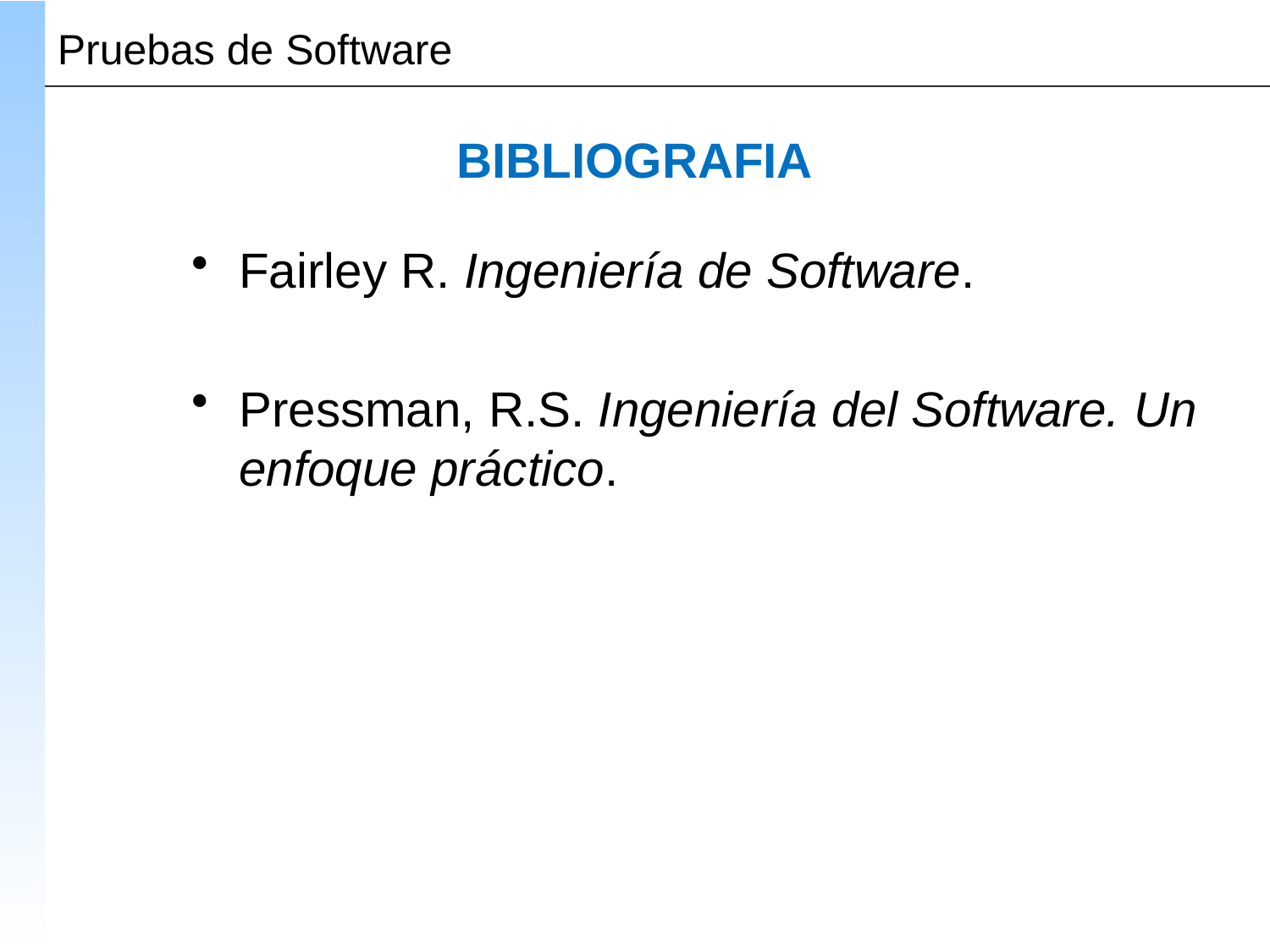

# BIBLIOGRAFIA
Fairley R. Ingeniería de Software.

Pressman, R.S. Ingeniería del Software. Un enfoque práctico.